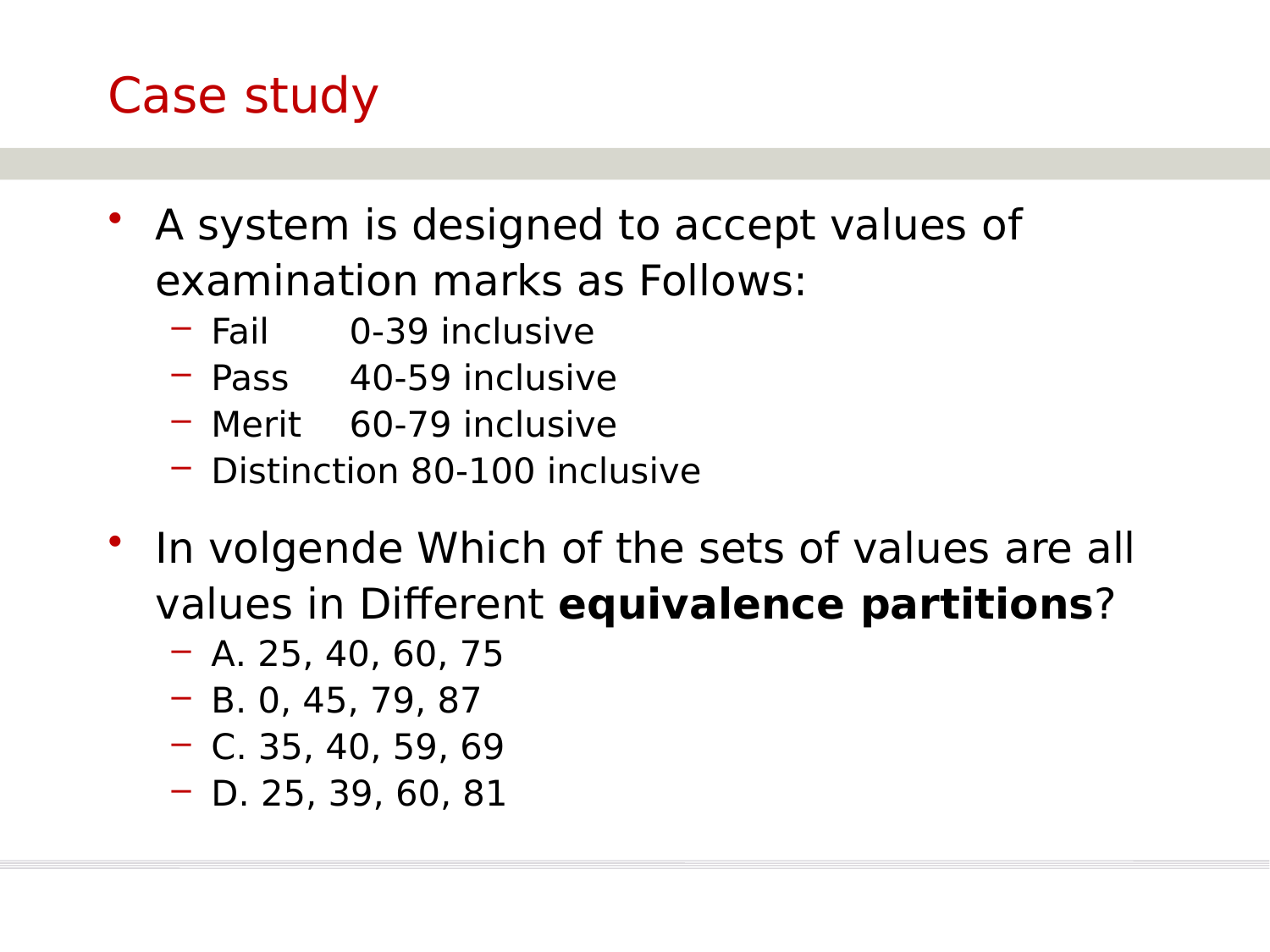

# Case study
A system is designed to accept values ​​of examination marks as Follows:
Fail	 0-39 inclusive
Pass	 40-59 inclusive
Merit	 60-79 inclusive
Distinction 80-100 inclusive
In volgende Which of the sets of values ​​are all values ​​in Different equivalence partitions?
A. 25, 40, 60, 75
B. 0, 45, 79, 87
C. 35, 40, 59, 69
D. 25, 39, 60, 81